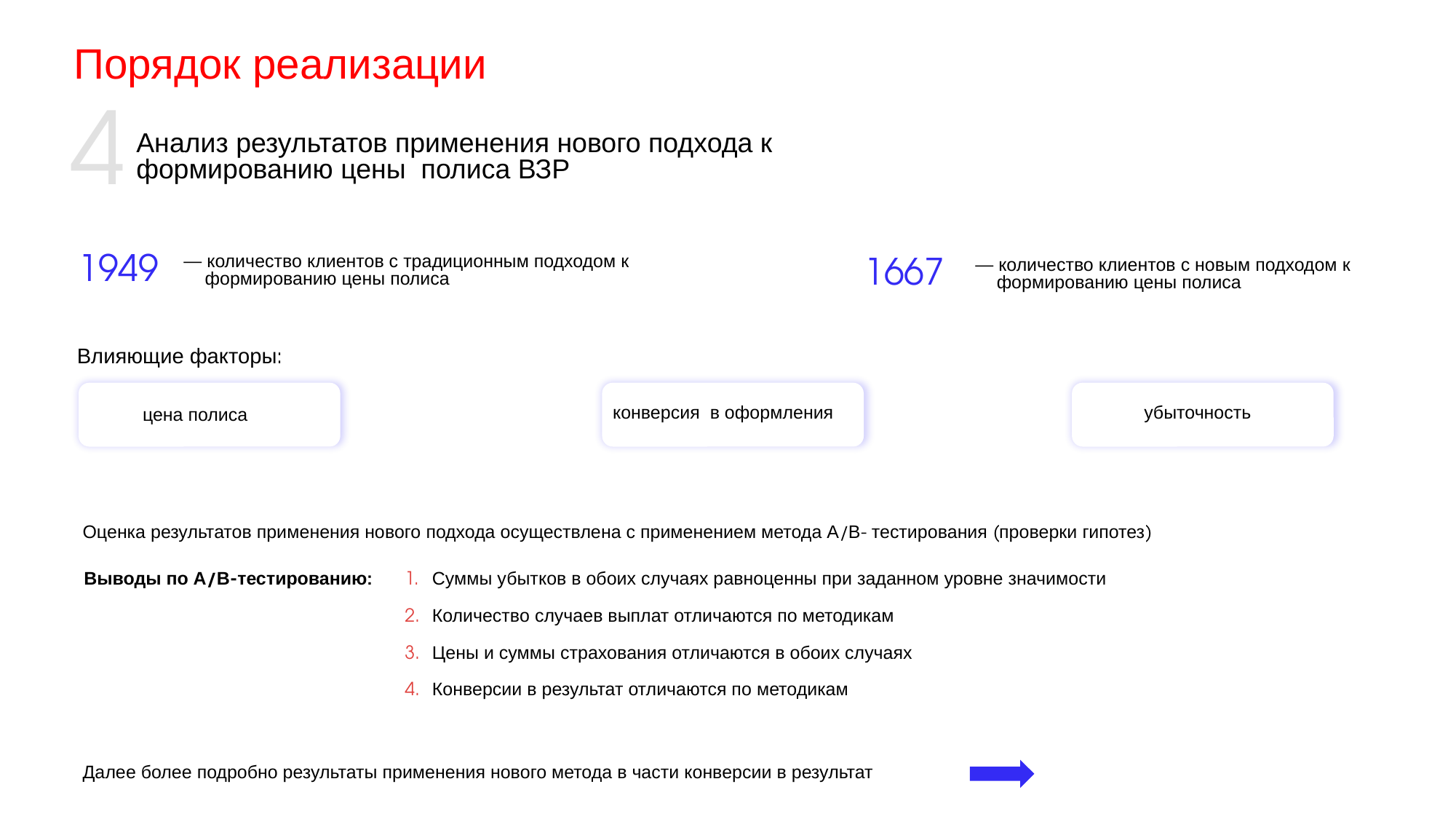

Порядок реализации
4
Анализ результатов применения нового подхода к формированию цены  полиса ВЗР
1949
1667
— количество клиентов с традиционным подходом к формированию цены полиса
— количество клиентов с новым подходом к формированию цены полиса
Влияющие факторы:

конверсия  в оформления
убыточность
цена полиса
Оценка результатов применения нового подхода осуществлена с применением метода А/В- тестирования (проверки гипотез)
Суммы убытков в обоих случаях равноценны при заданном уровне значимости
Количество случаев выплат отличаются по методикам
Цены и суммы страхования отличаются в обоих случаях
Конверсии в результат отличаются по методикам
Выводы по А/В-тестированию:
Далее более подробно результаты применения нового метода в части конверсии в результат